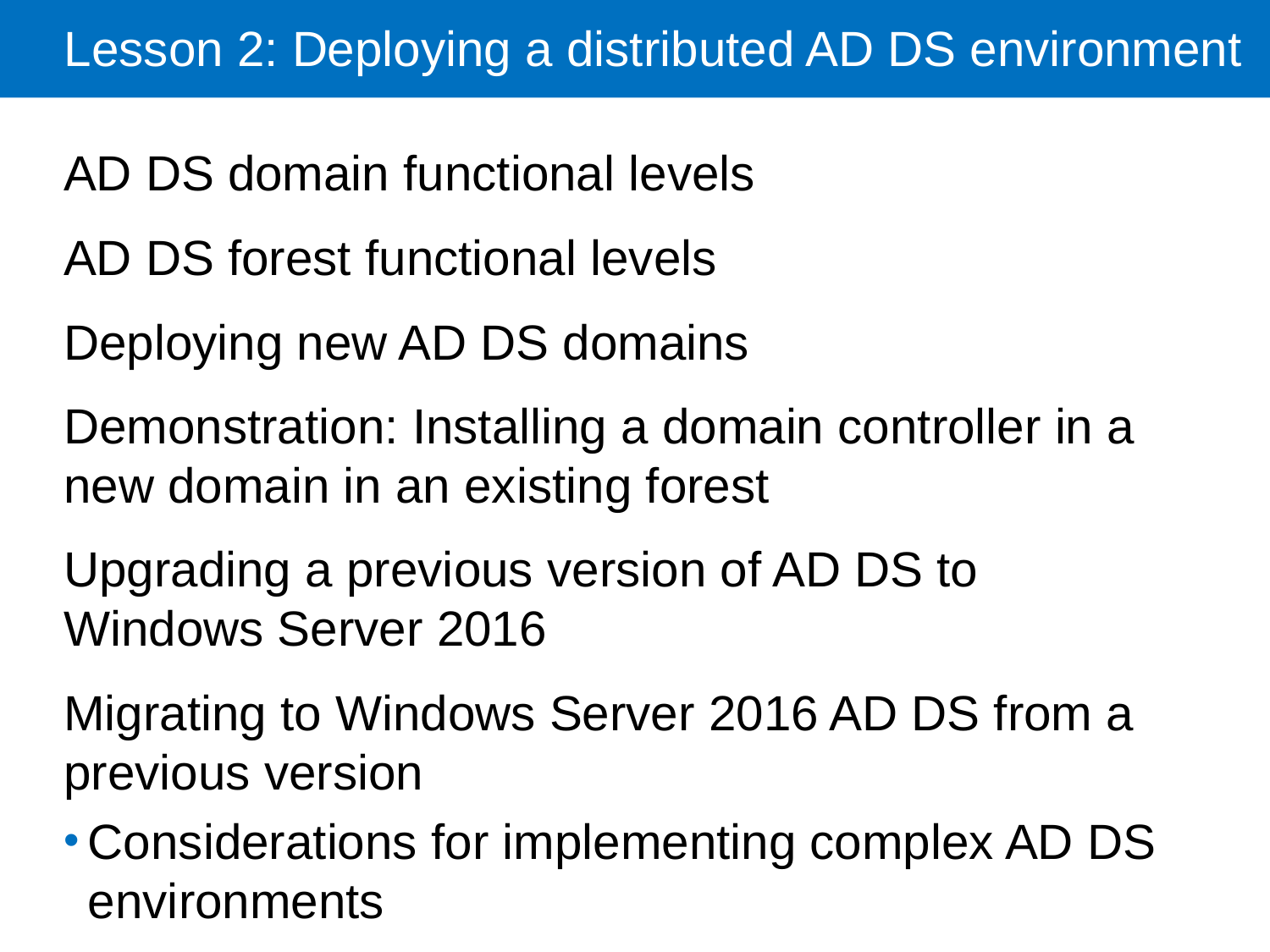

# Lesson 2: Deploying a distributed AD DS environment
AD DS domain functional levels
AD DS forest functional levels
Deploying new AD DS domains
Demonstration: Installing a domain controller in a new domain in an existing forest
Upgrading a previous version of AD DS to Windows Server 2016
Migrating to Windows Server 2016 AD DS from a previous version
Considerations for implementing complex AD DS environments